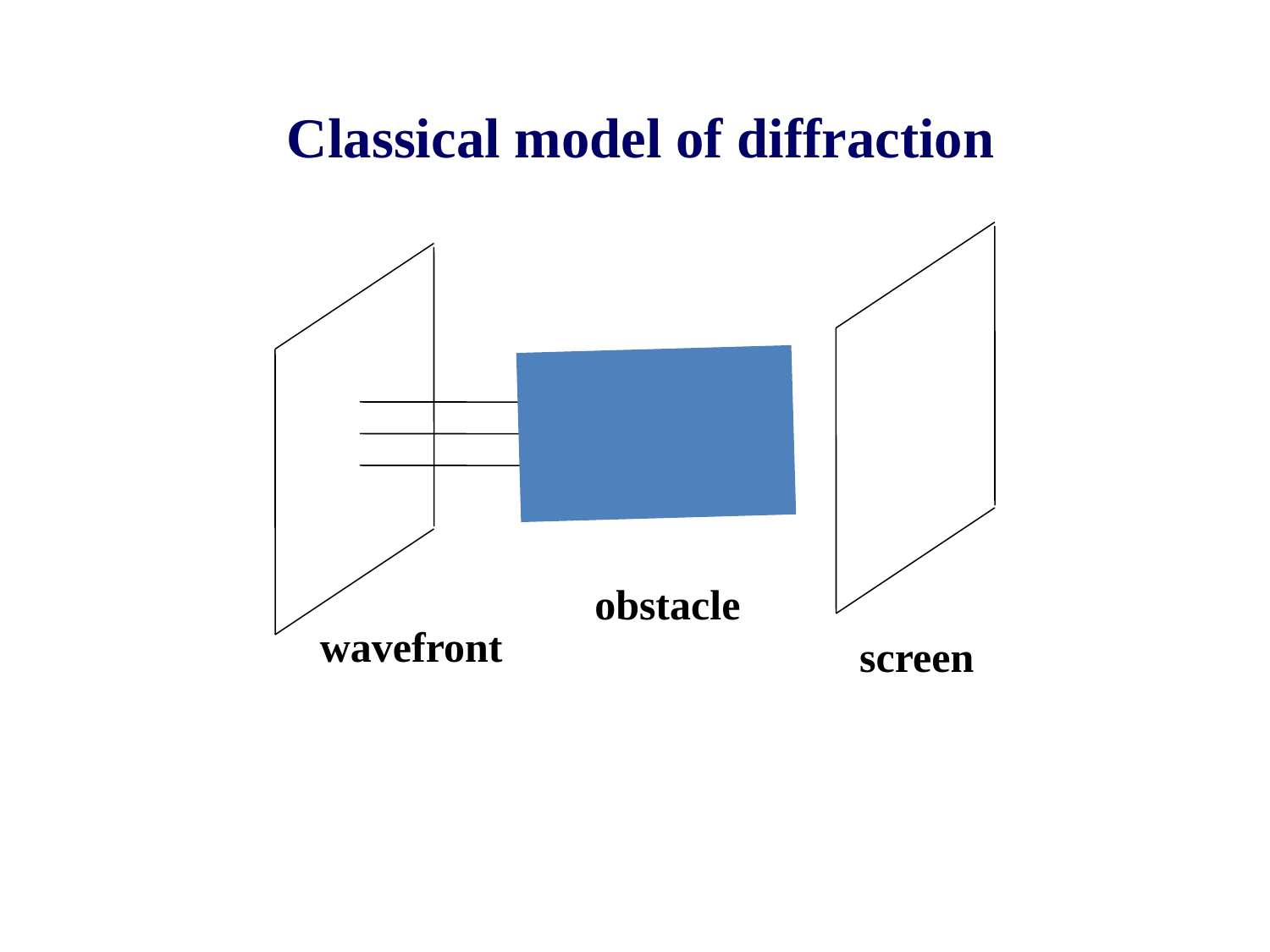

Classical model of diffraction

obstacle
wavefront
screen